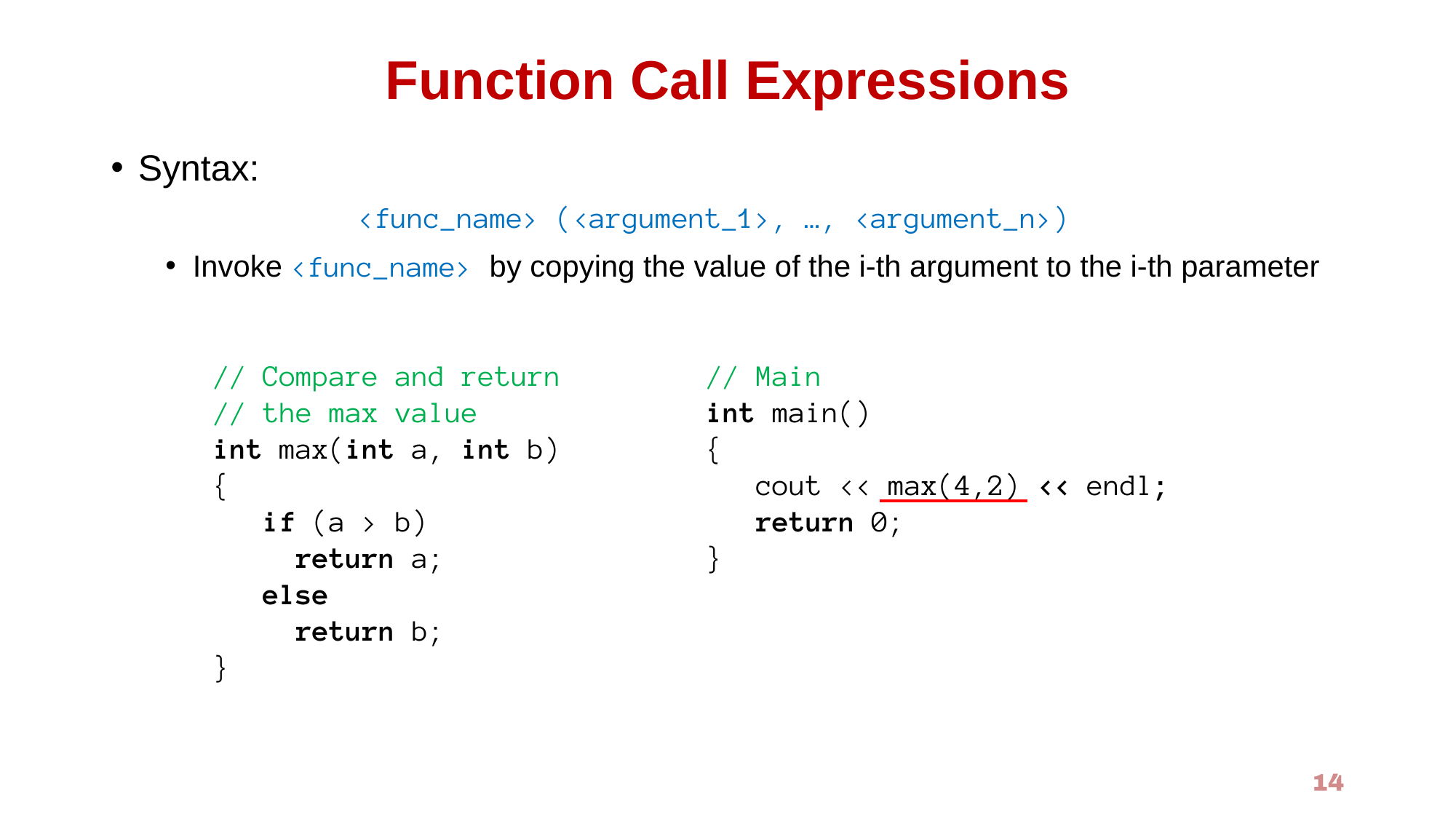

# Function Call Expressions
Syntax:

Invoke <func_name> by copying the value of the i-th argument to the i-th parameter

<func_name> (<argument_1>, …, <argument_n>)
// Compare and return
// the max value
int max(int a, int b)
{
   if (a > b)
     return a;
   else
     return b;
}
// Main
int main()
{
   cout << max(4,2) << endl;
   return 0;
}
14